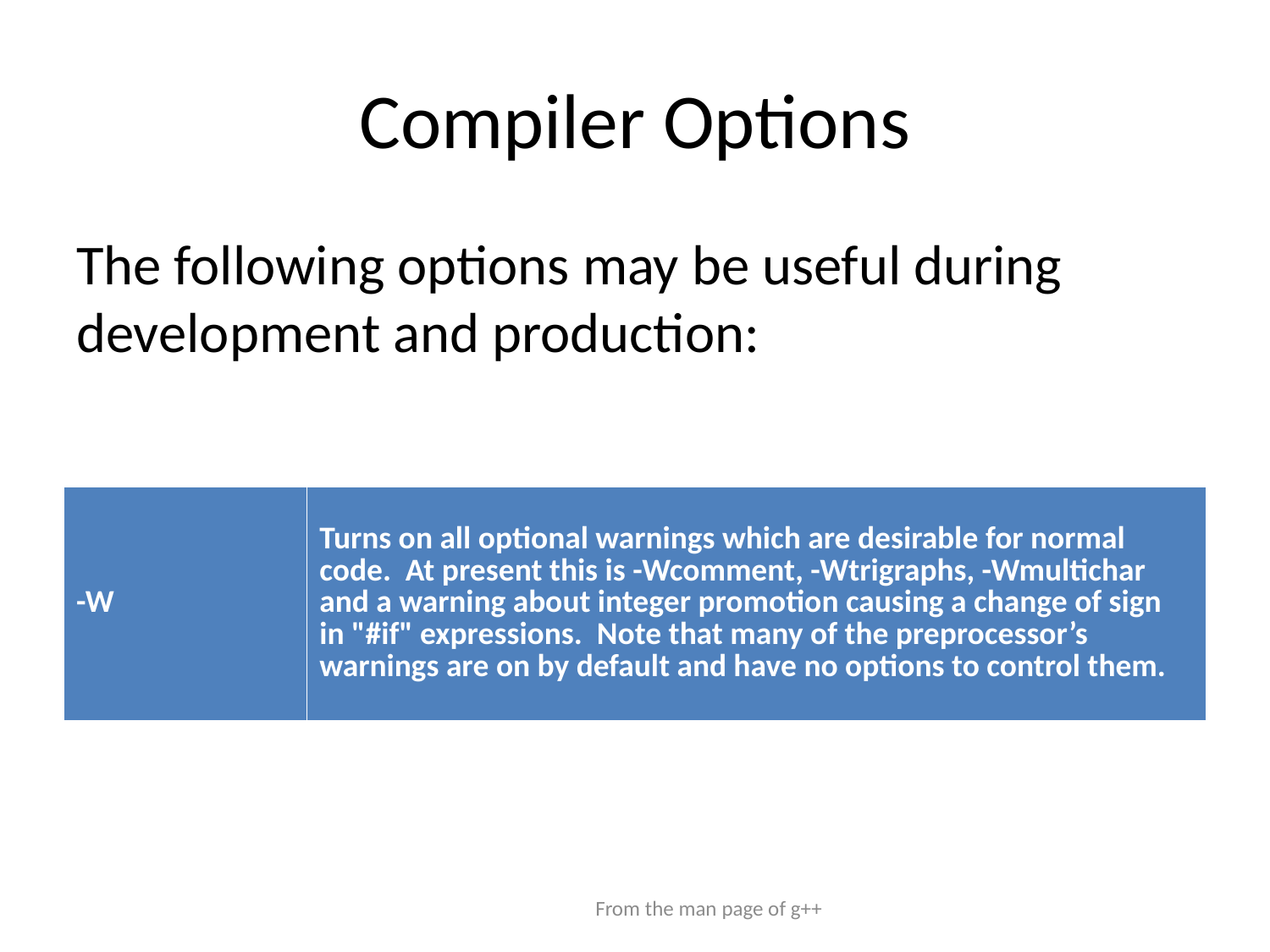

# Compiler Options
The following options may be useful during development and production:

| -W | Turns on all optional warnings which are desirable for normal code. At present this is -Wcomment, -Wtrigraphs, -Wmultichar and a warning about integer promotion causing a change of sign in "#if" expressions. Note that many of the preprocessor’s warnings are on by default and have no options to control them. |
| --- | --- |
From the man page of g++